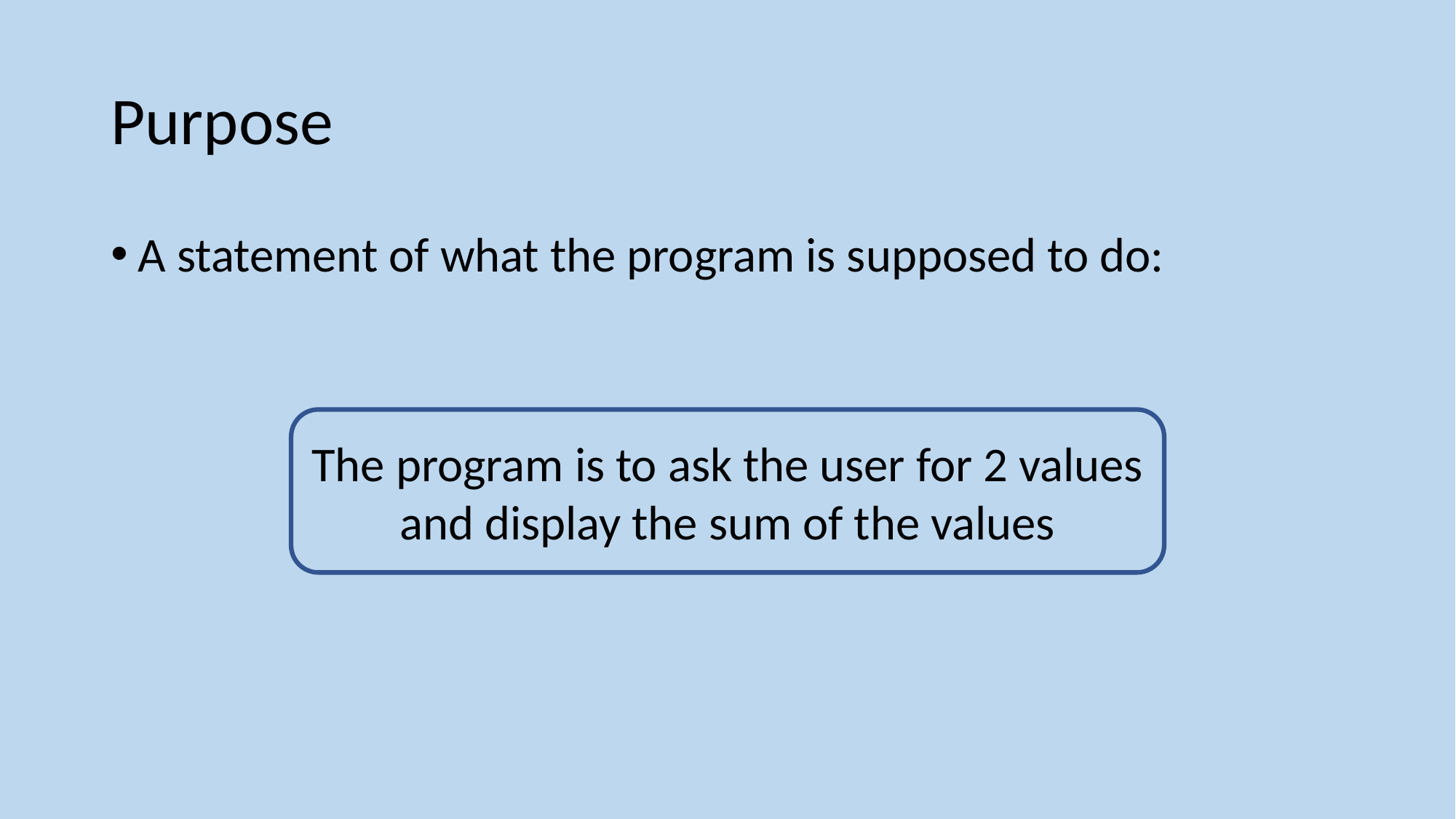

# Purpose
A statement of what the program is supposed to do:
The program is to ask the user for 2 values and display the sum of the values